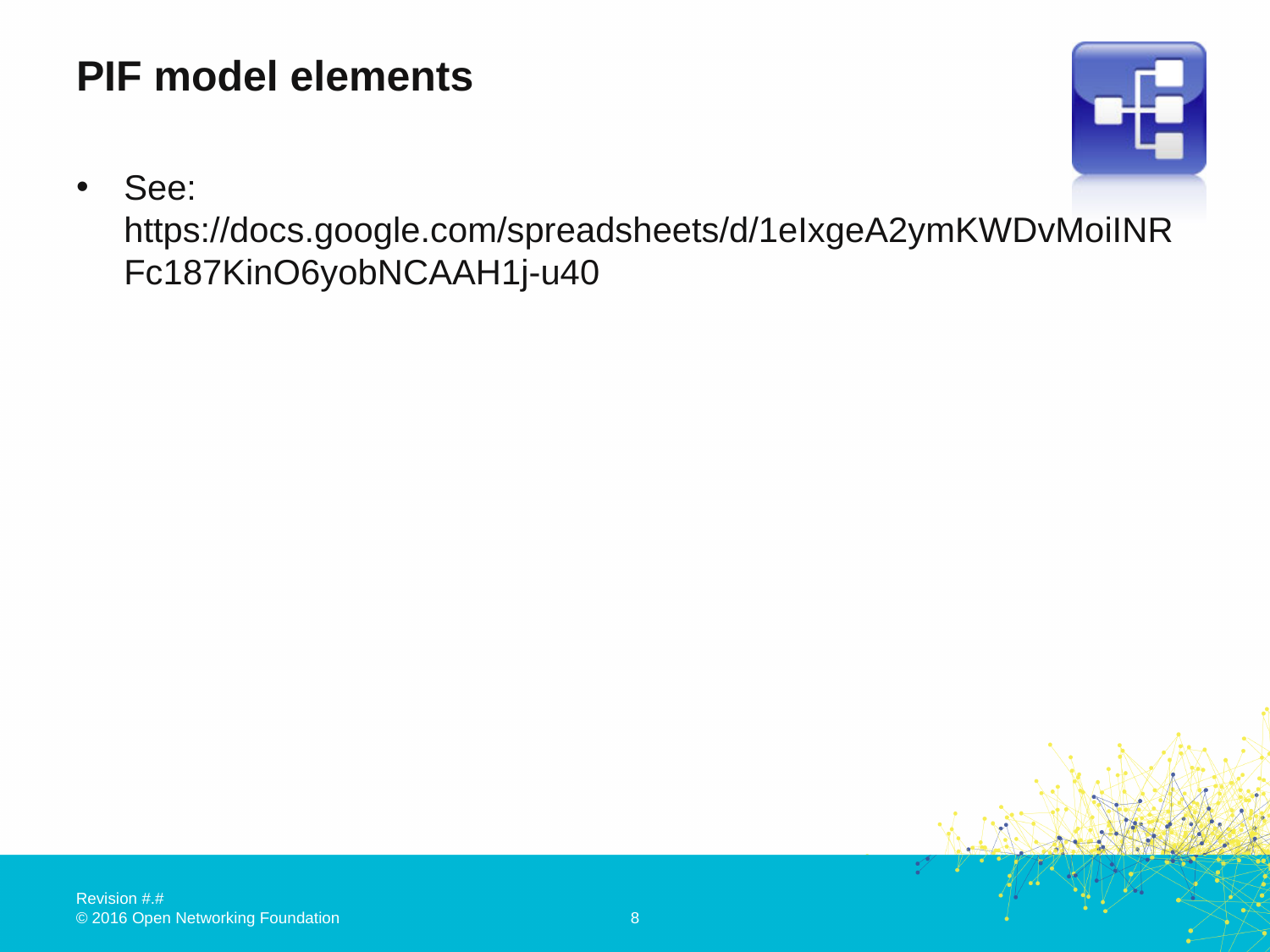

# PIF model elements
See: https://docs.google.com/spreadsheets/d/1eIxgeA2ymKWDvMoiINRFc187KinO6yobNCAAH1j-u40
8